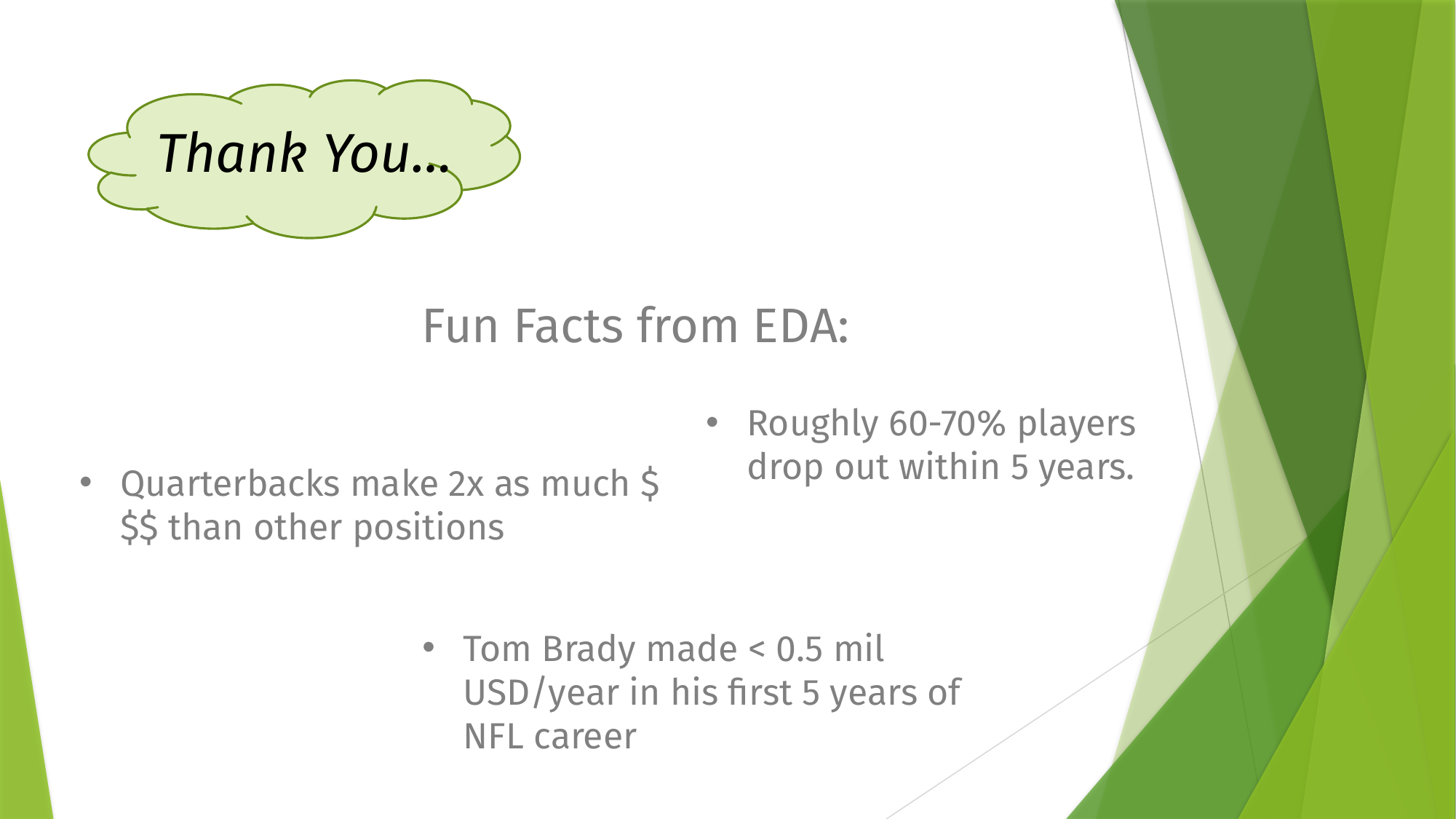

Thank You…
Fun Facts from EDA:

Roughly 60-70% players drop out within 5 years.
Quarterbacks make 2x as much $$$ than other positions
Tom Brady made < 0.5 mil USD/year in his first 5 years of NFL career